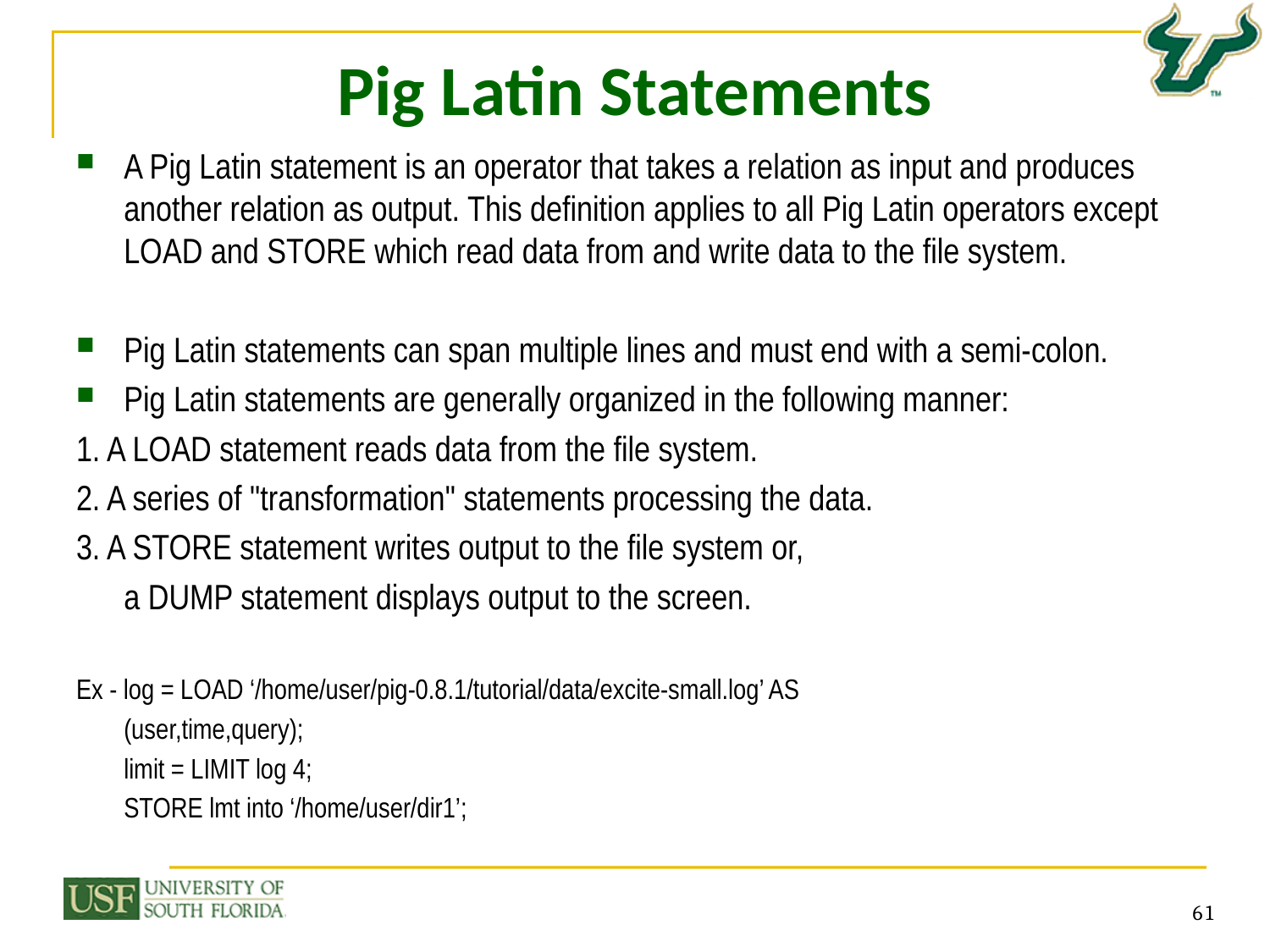

# Pig Latin Statements
A Pig Latin statement is an operator that takes a relation as input and produces another relation as output. This definition applies to all Pig Latin operators except LOAD and STORE which read data from and write data to the file system.

Pig Latin statements can span multiple lines and must end with a semi-colon.
Pig Latin statements are generally organized in the following manner:
1. A LOAD statement reads data from the file system.
2. A series of "transformation" statements processing the data.
3. A STORE statement writes output to the file system or,
	a DUMP statement displays output to the screen.

Ex - log = LOAD ‘/home/user/pig-0.8.1/tutorial/data/excite-small.log’ AS
	(user,time,query);
	limit = LIMIT log 4;
	STORE lmt into ‘/home/user/dir1’;
61